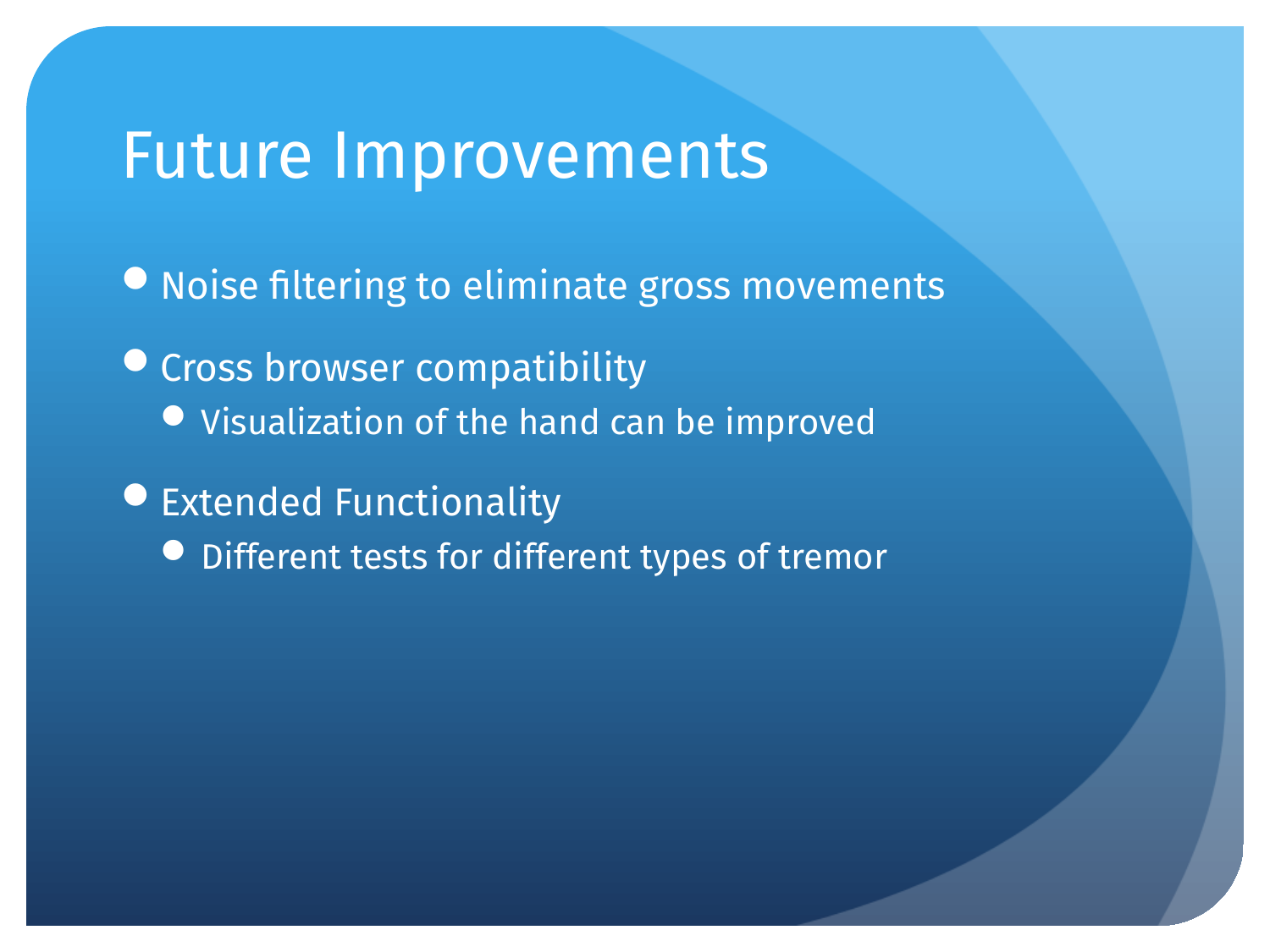

# Future Improvements
Noise filtering to eliminate gross movements
Cross browser compatibility
Visualization of the hand can be improved
Extended Functionality
Different tests for different types of tremor